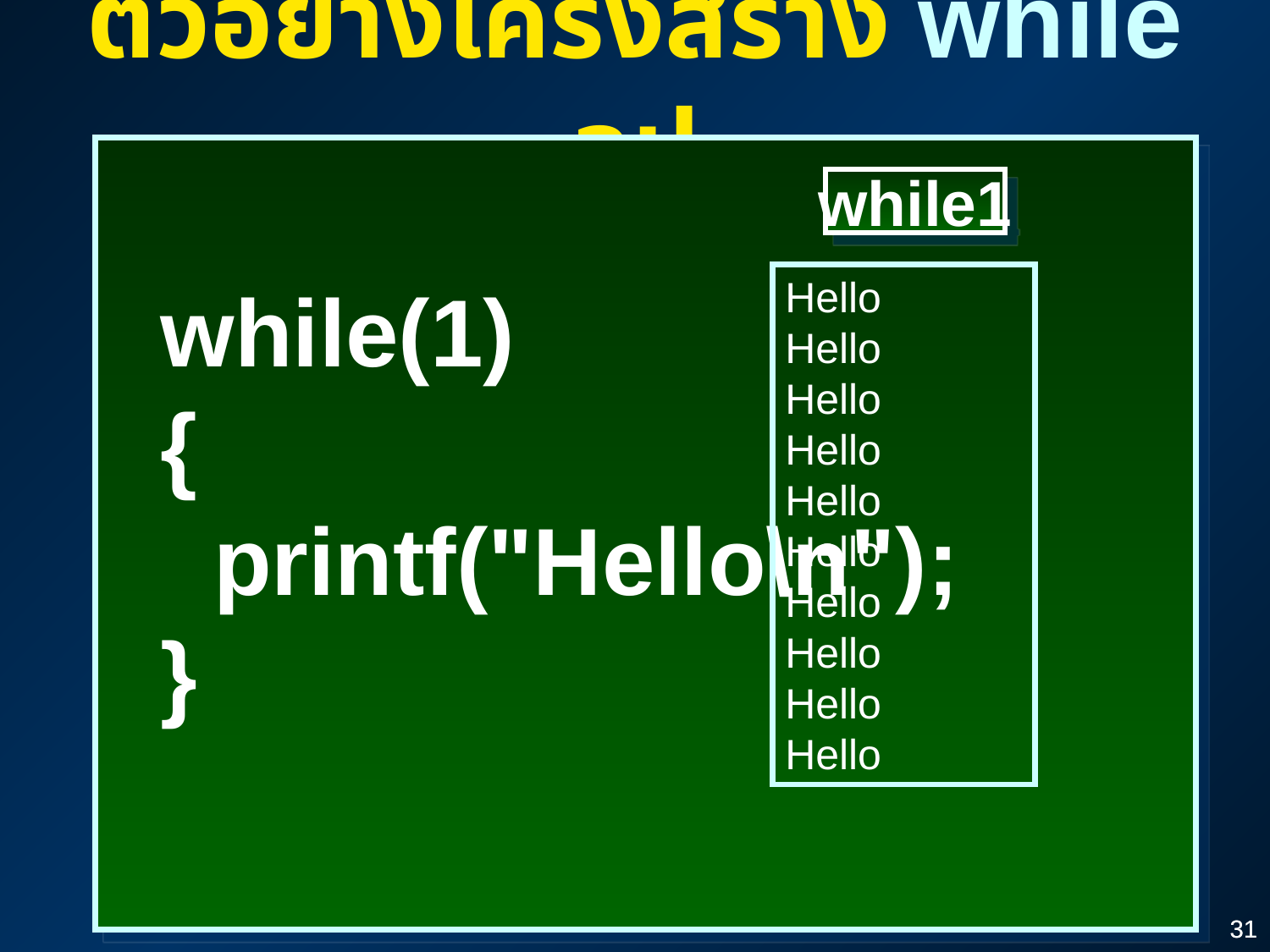

ตัวอย่างโครงสร้าง while ลูป
  while(1)
  {
    printf("Hello\n");
  }

while1
Hello
Hello
Hello
Hello
Hello
Hello
Hello
Hello
Hello
Hello
31
31